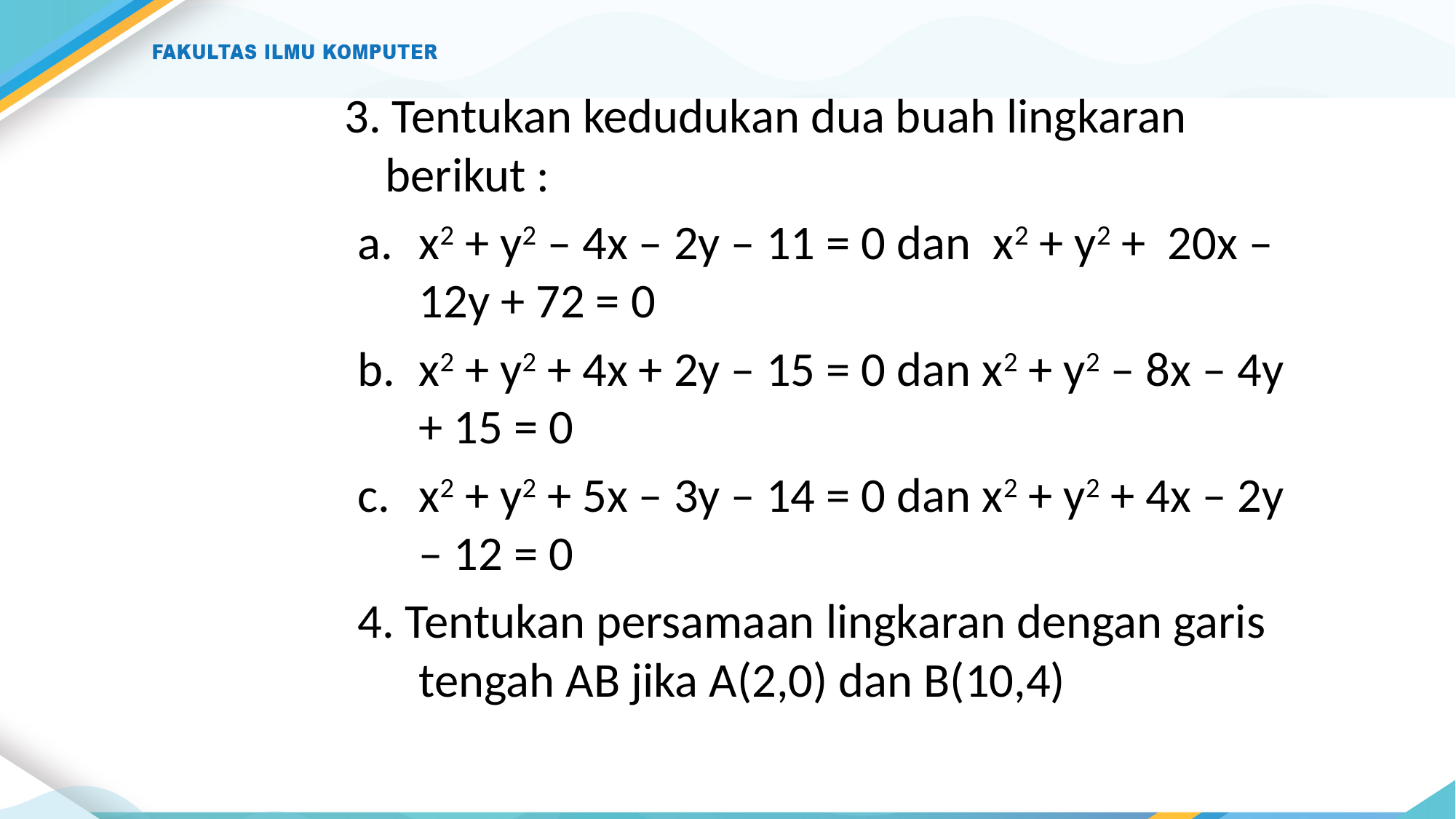

3. Tentukan kedudukan dua buah lingkaran berikut :
x2 + y2 – 4x – 2y – 11 = 0 dan  x2 + y2 +  20x – 12y + 72 = 0
x2 + y2 + 4x + 2y – 15 = 0 dan x2 + y2 – 8x – 4y + 15 = 0
x2 + y2 + 5x – 3y – 14 = 0 dan x2 + y2 + 4x – 2y – 12 = 0
4. Tentukan persamaan lingkaran dengan garis tengah AB jika A(2,0) dan B(10,4)